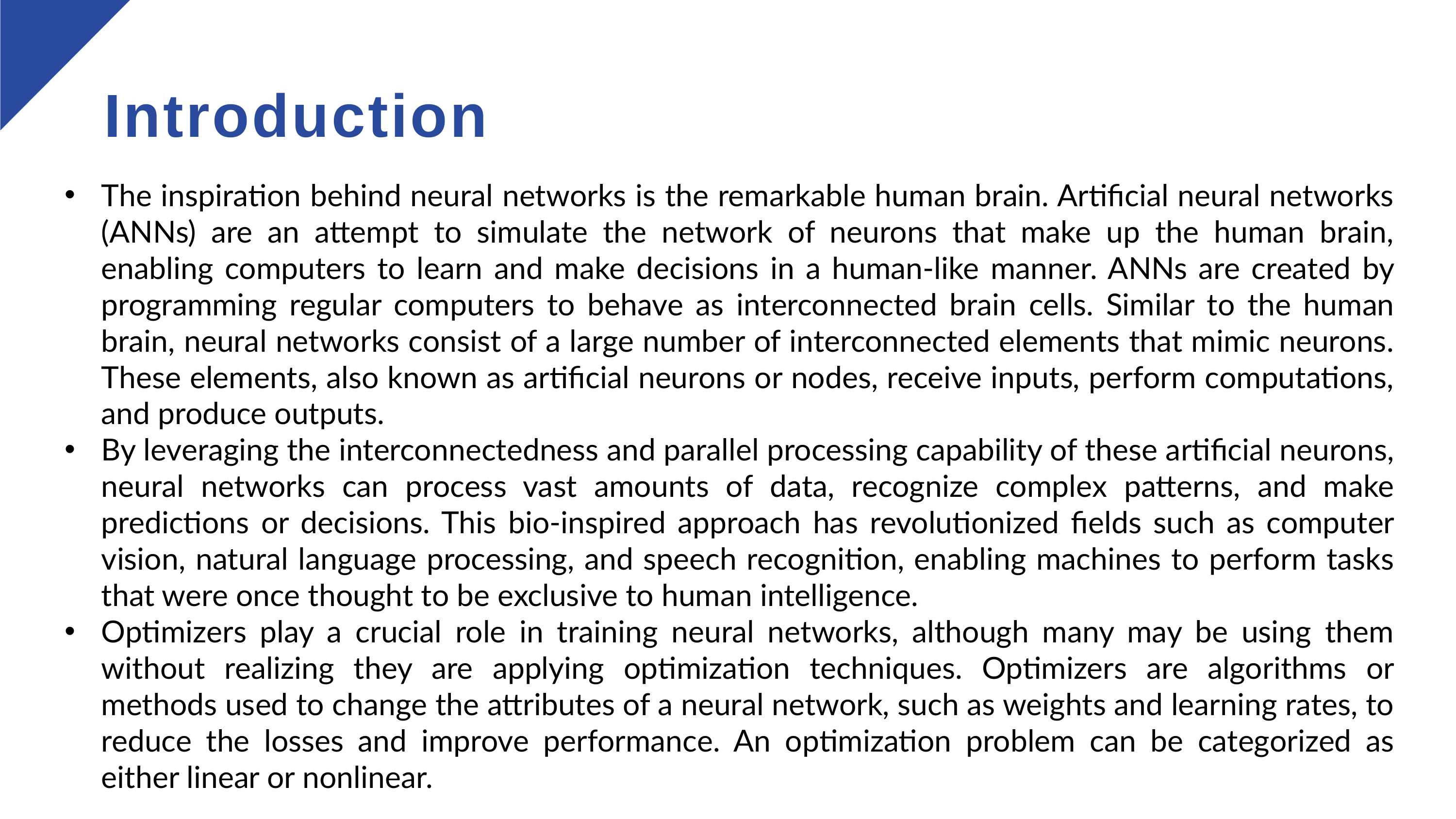

# Introduction
The inspiration behind neural networks is the remarkable human brain. Artificial neural networks (ANNs) are an attempt to simulate the network of neurons that make up the human brain, enabling computers to learn and make decisions in a human-like manner. ANNs are created by programming regular computers to behave as interconnected brain cells. Similar to the human brain, neural networks consist of a large number of interconnected elements that mimic neurons. These elements, also known as artificial neurons or nodes, receive inputs, perform computations, and produce outputs.
By leveraging the interconnectedness and parallel processing capability of these artificial neurons, neural networks can process vast amounts of data, recognize complex patterns, and make predictions or decisions. This bio-inspired approach has revolutionized fields such as computer vision, natural language processing, and speech recognition, enabling machines to perform tasks that were once thought to be exclusive to human intelligence.
Optimizers play a crucial role in training neural networks, although many may be using them without realizing they are applying optimization techniques. Optimizers are algorithms or methods used to change the attributes of a neural network, such as weights and learning rates, to reduce the losses and improve performance. An optimization problem can be categorized as either linear or nonlinear.